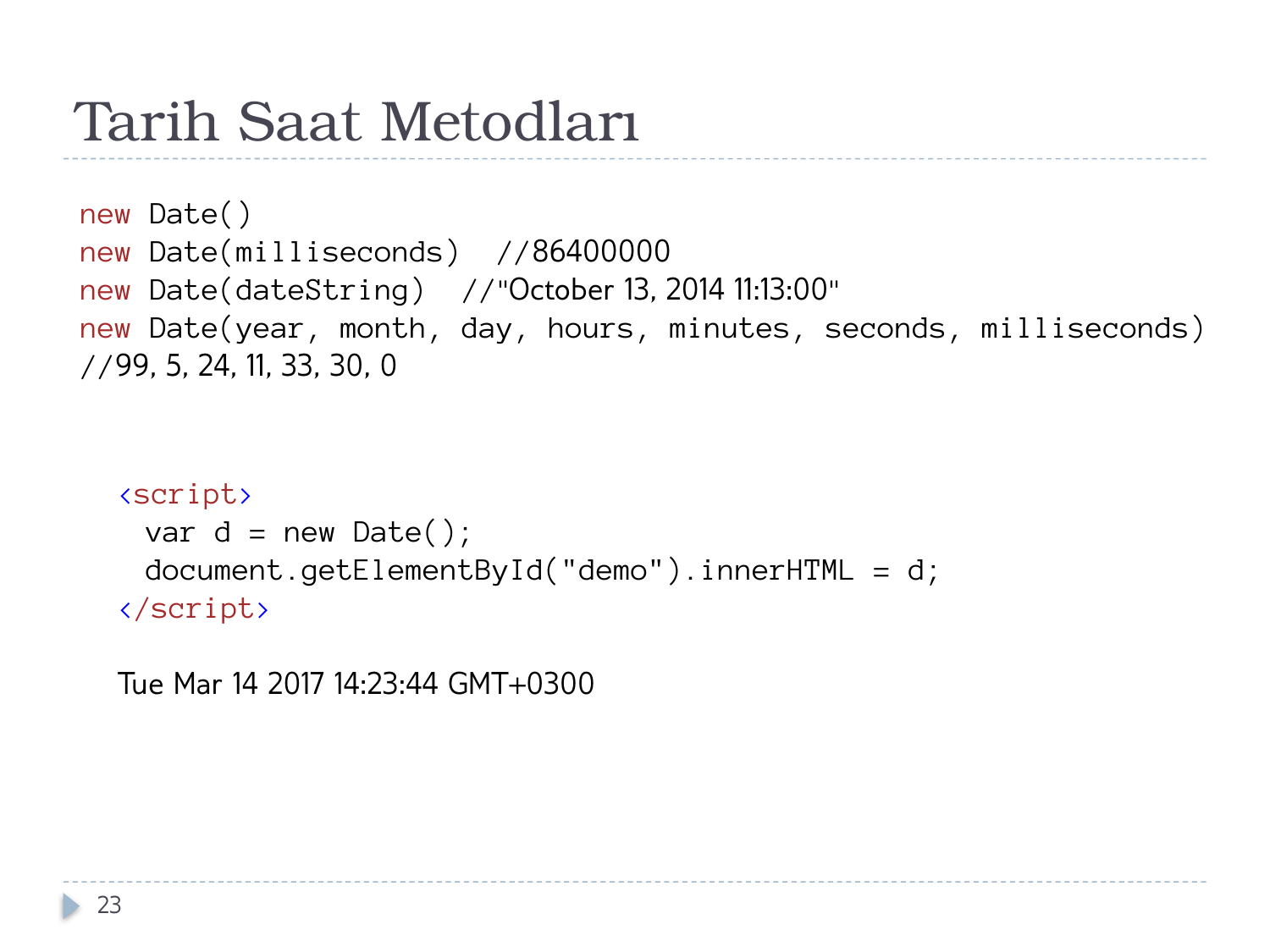

# Tarih Saat Metodları
new Date()
new Date(milliseconds)  //86400000
new Date(dateString)  //"October 13, 2014 11:13:00"
new Date(year, month, day, hours, minutes, seconds, milliseconds)
//99, 5, 24, 11, 33, 30, 0
<script>
   var d = new Date();
   document.getElementById("demo").innerHTML = d;
</script>

Tue Mar 14 2017 14:23:44 GMT+0300

23